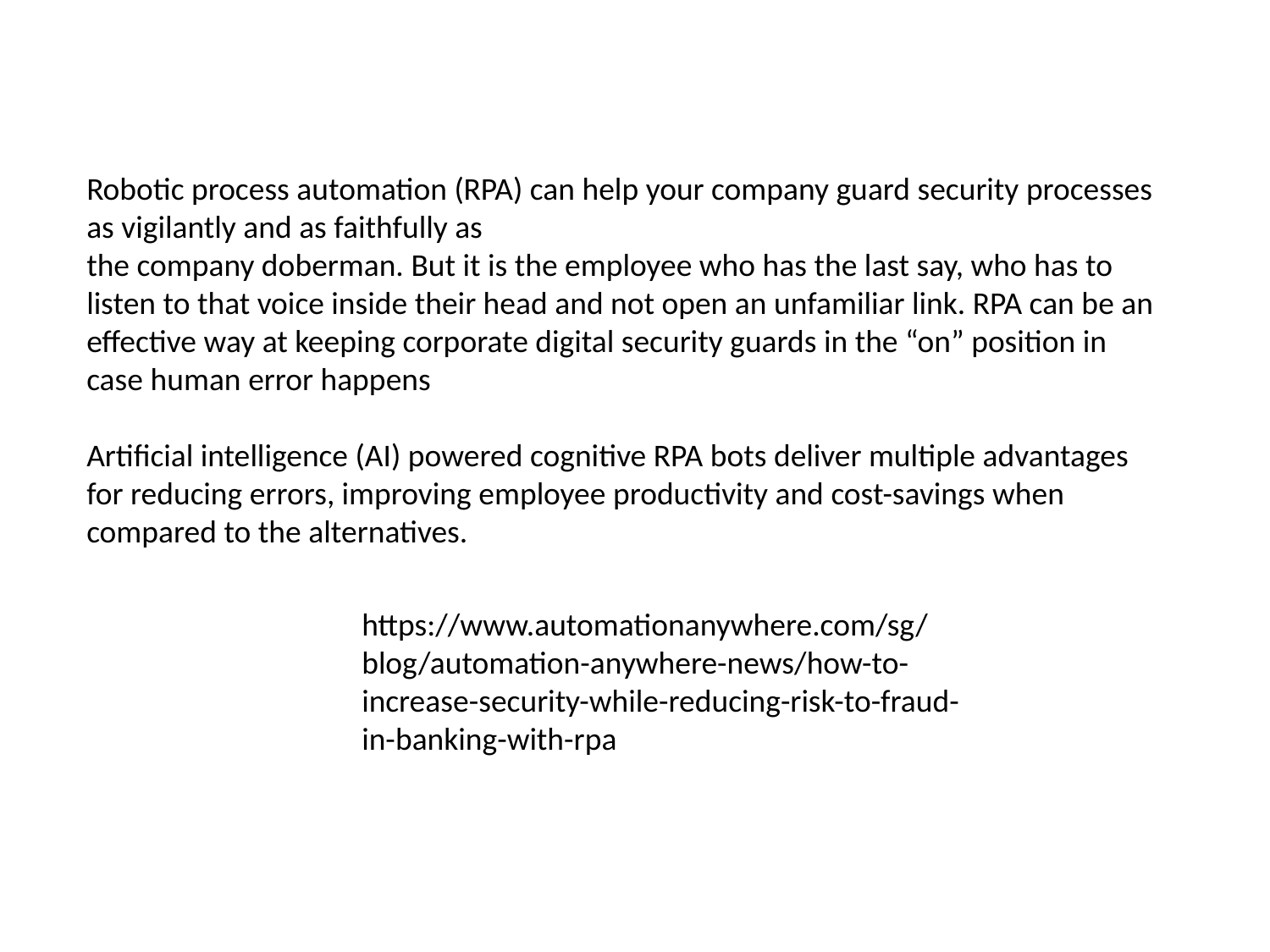

Robotic process automation (RPA) can help your company guard security processes as vigilantly and as faithfully as
the company doberman. But it is the employee who has the last say, who has to listen to that voice inside their head and not open an unfamiliar link. RPA can be an effective way at keeping corporate digital security guards in the “on” position in case human error happens

Artificial intelligence (AI) powered cognitive RPA bots deliver multiple advantages for reducing errors, improving employee productivity and cost-savings when compared to the alternatives.

https://www.automationanywhere.com/sg/blog/automation-anywhere-news/how-to-increase-security-while-reducing-risk-to-fraud-in-banking-with-rpa